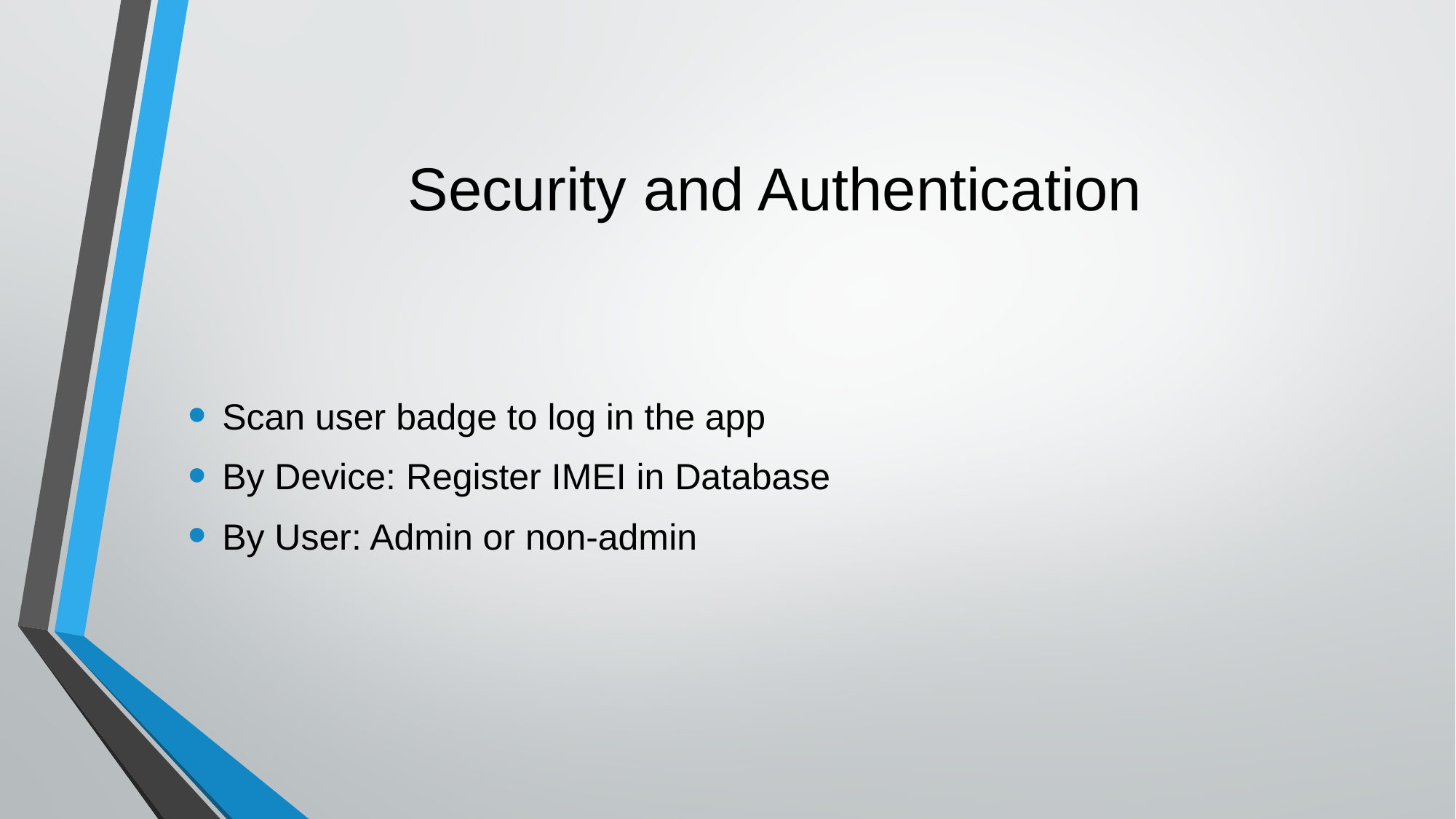

# Security and Authentication
Scan user badge to log in the app
By Device: Register IMEI in Database
By User: Admin or non-admin